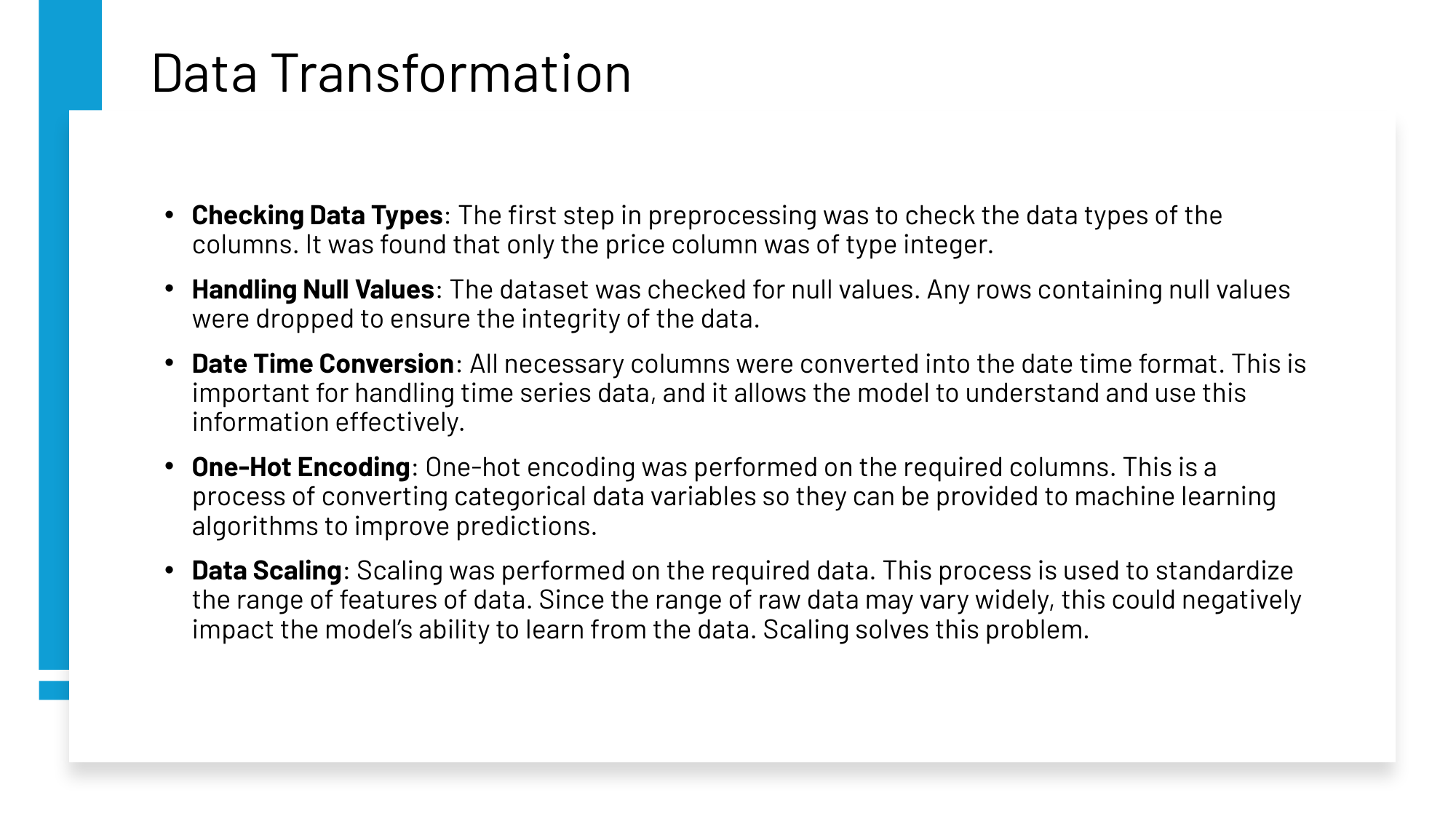

Data Transformation

# Checking Data Types: The first step in preprocessing was to check the data types of the columns. It was found that only the price column was of type integer.
Handling Null Values: The dataset was checked for null values. Any rows containing null values were dropped to ensure the integrity of the data.
Date Time Conversion: All necessary columns were converted into the date time format. This is important for handling time series data, and it allows the model to understand and use this information effectively.
One-Hot Encoding: One-hot encoding was performed on the required columns. This is a process of converting categorical data variables so they can be provided to machine learning algorithms to improve predictions.
Data Scaling: Scaling was performed on the required data. This process is used to standardize the range of features of data. Since the range of raw data may vary widely, this could negatively impact the model’s ability to learn from the data. Scaling solves this problem.